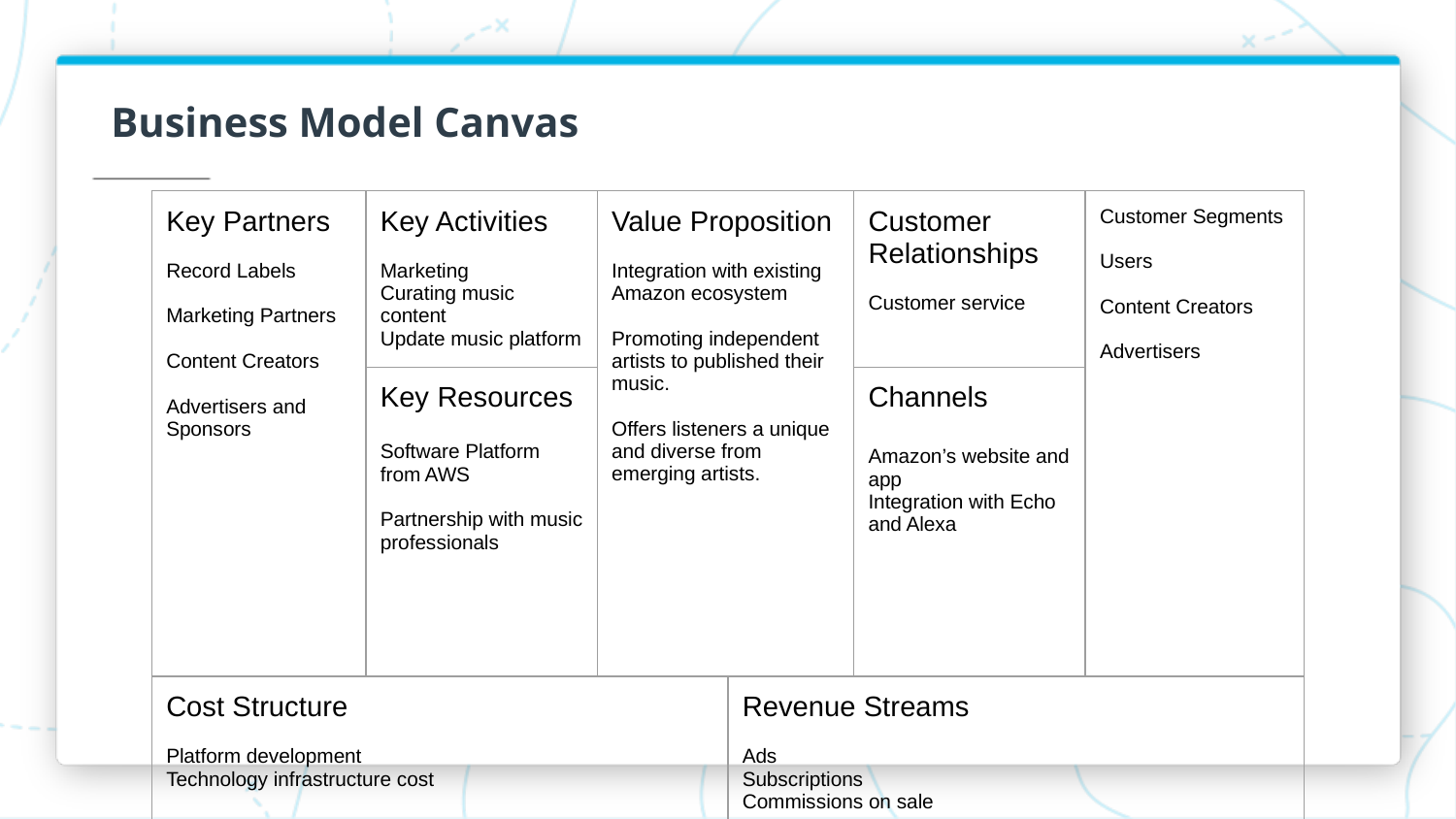

# Business Model Canvas
| Key Partners Record Labels Marketing Partners Content Creators Advertisers and Sponsors | Key Activities Marketing Curating music content Update music platform | Value Proposition Integration with existing Amazon ecosystem Promoting independent artists to published their music. Offers listeners a unique and diverse from emerging artists. |  | Customer Relationships Customer service | Customer Segments Users Content Creators Advertisers |
| --- | --- | --- | --- | --- | --- |
|  | Key Resources Software Platform from AWS Partnership with music professionals |  |  | Channels Amazon’s website and app Integration with Echo and Alexa |  |
| Cost Structure Platform development Technology infrastructure cost |  |  | Revenue Streams Ads Subscriptions Commissions on sale |  |  |